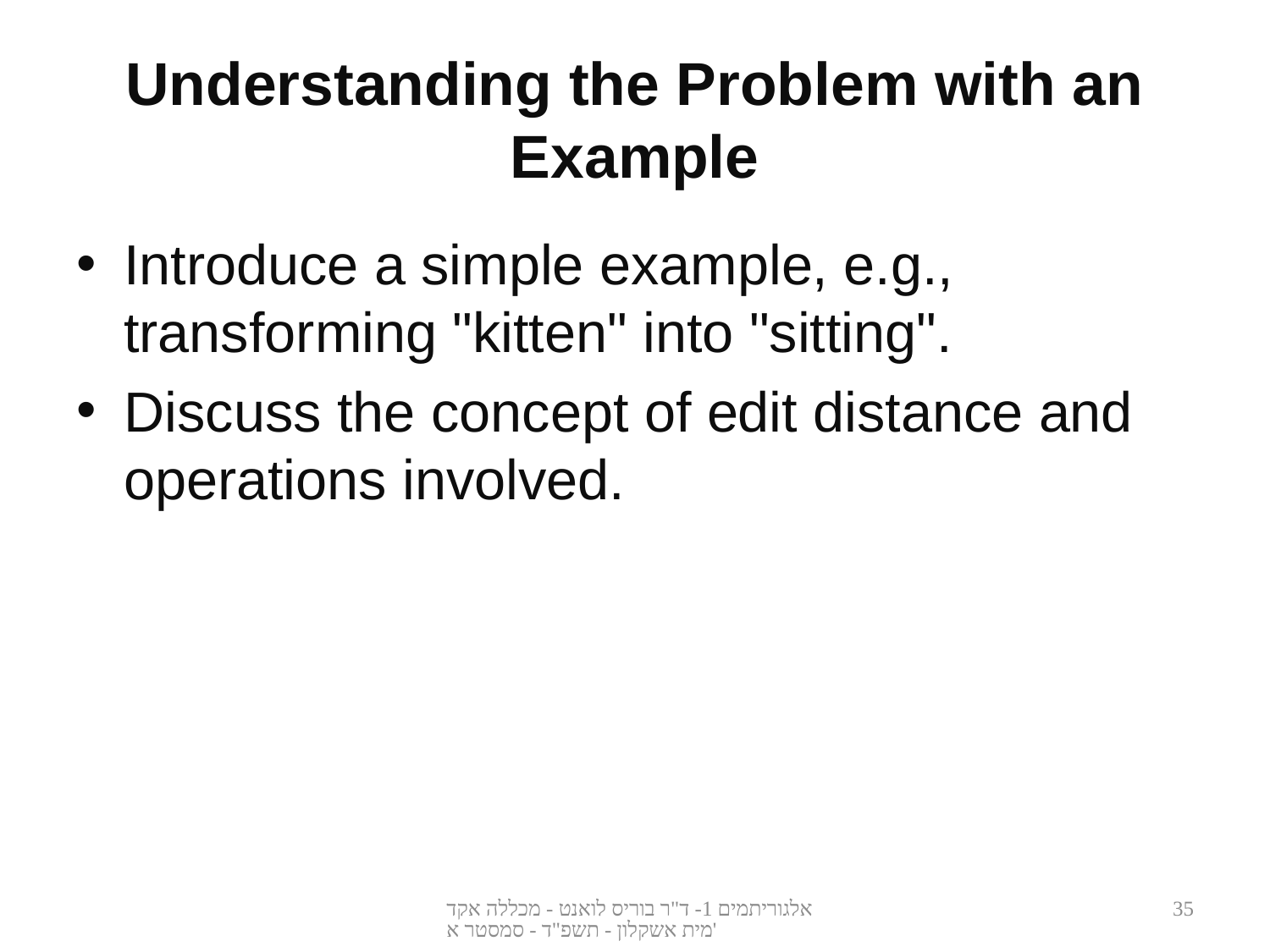

# Understanding the Problem with an Example
Introduce a simple example, e.g., transforming "kitten" into "sitting".
Discuss the concept of edit distance and operations involved.

אלגוריתמים 1- ד"ר בוריס לואנט - מכללה אקדמית אשקלון - תשפ"ד - סמסטר א'
35